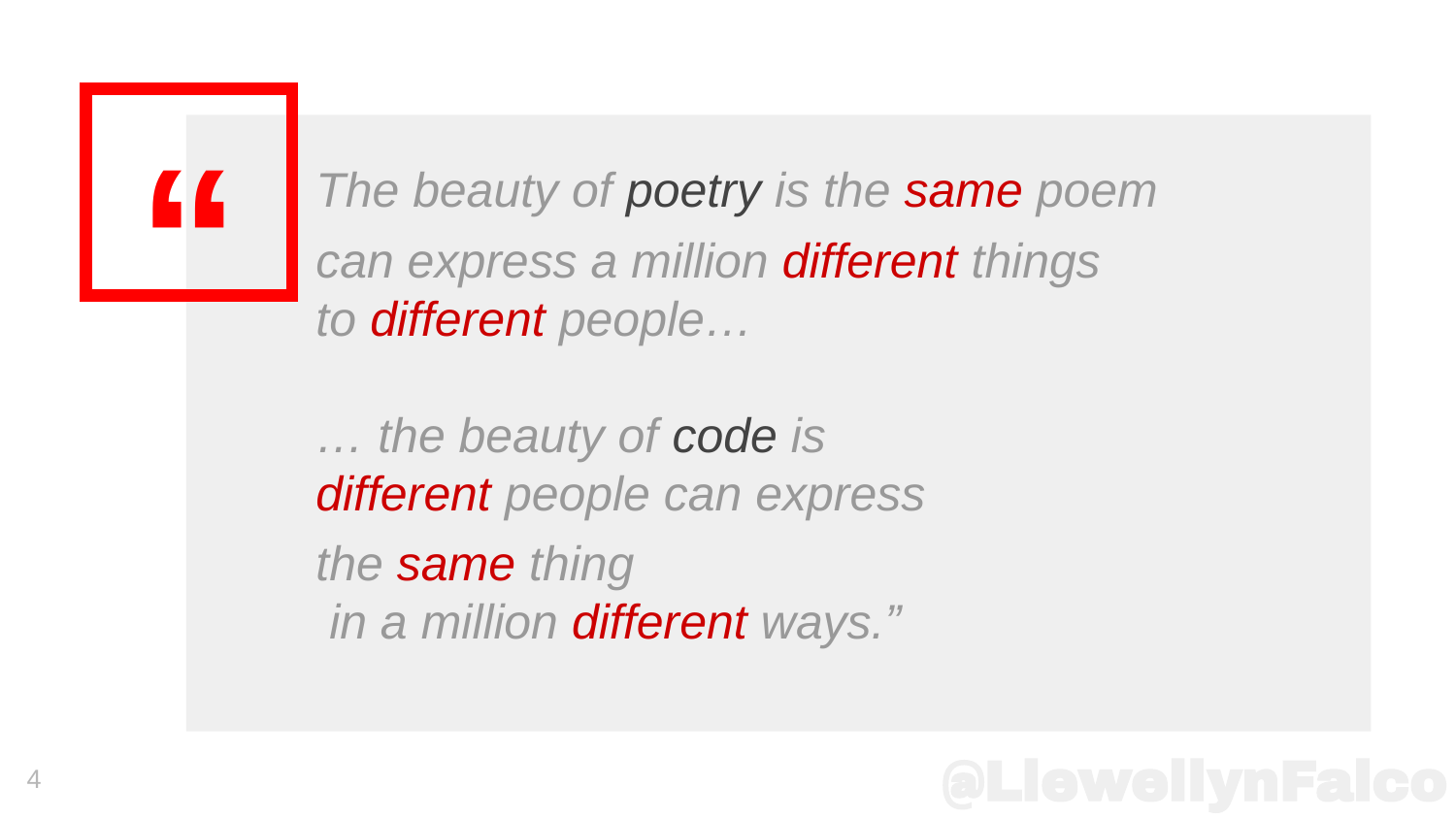

The beauty of poetry is the same poem
can express a million different things
to different people…
… the beauty of code is
different people can express
the same thing
 in a million different ways.”
4